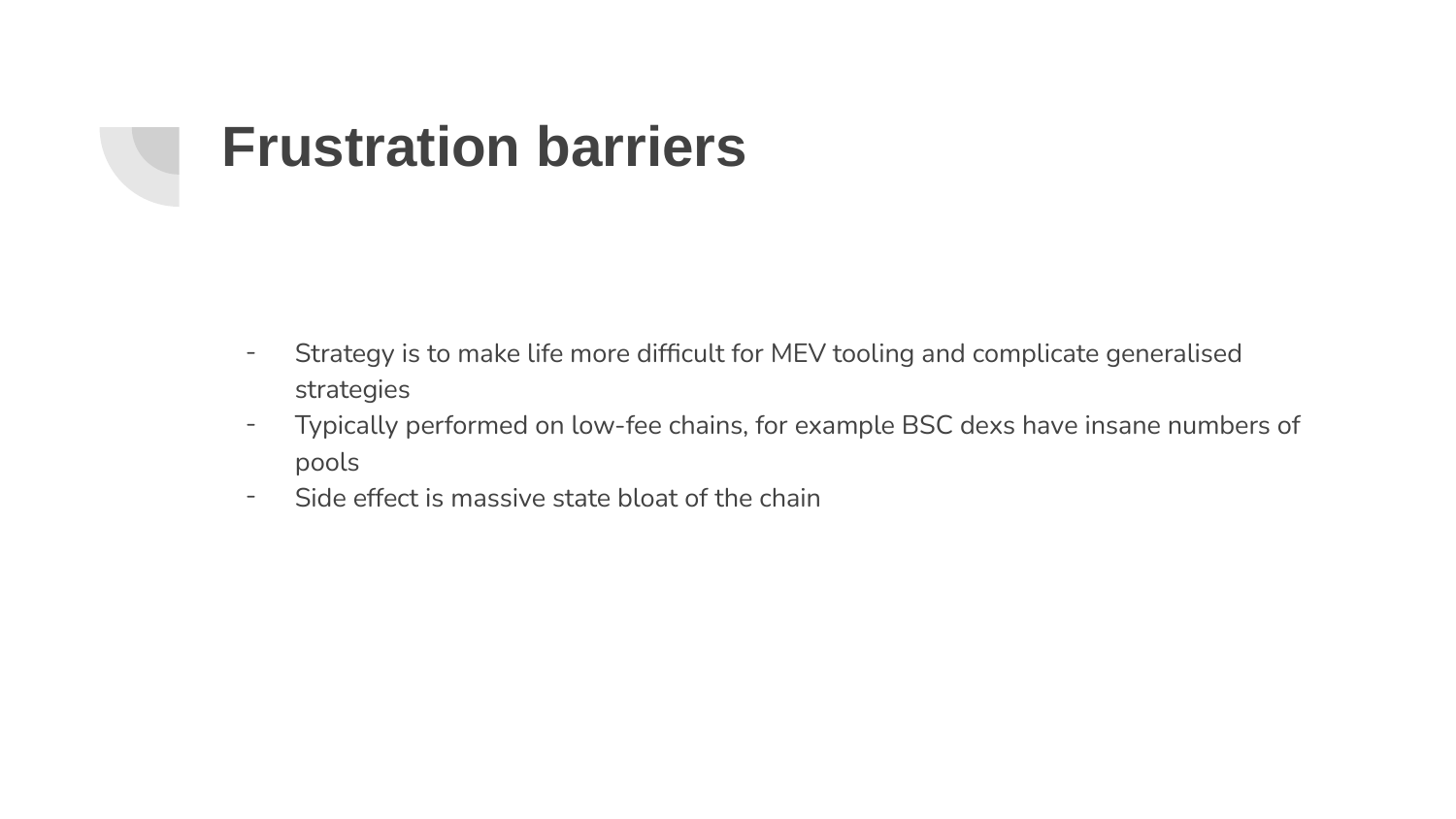

# Frustration barriers
Strategy is to make life more difficult for MEV tooling and complicate generalised strategies
Typically performed on low-fee chains, for example BSC dexs have insane numbers of pools
Side effect is massive state bloat of the chain